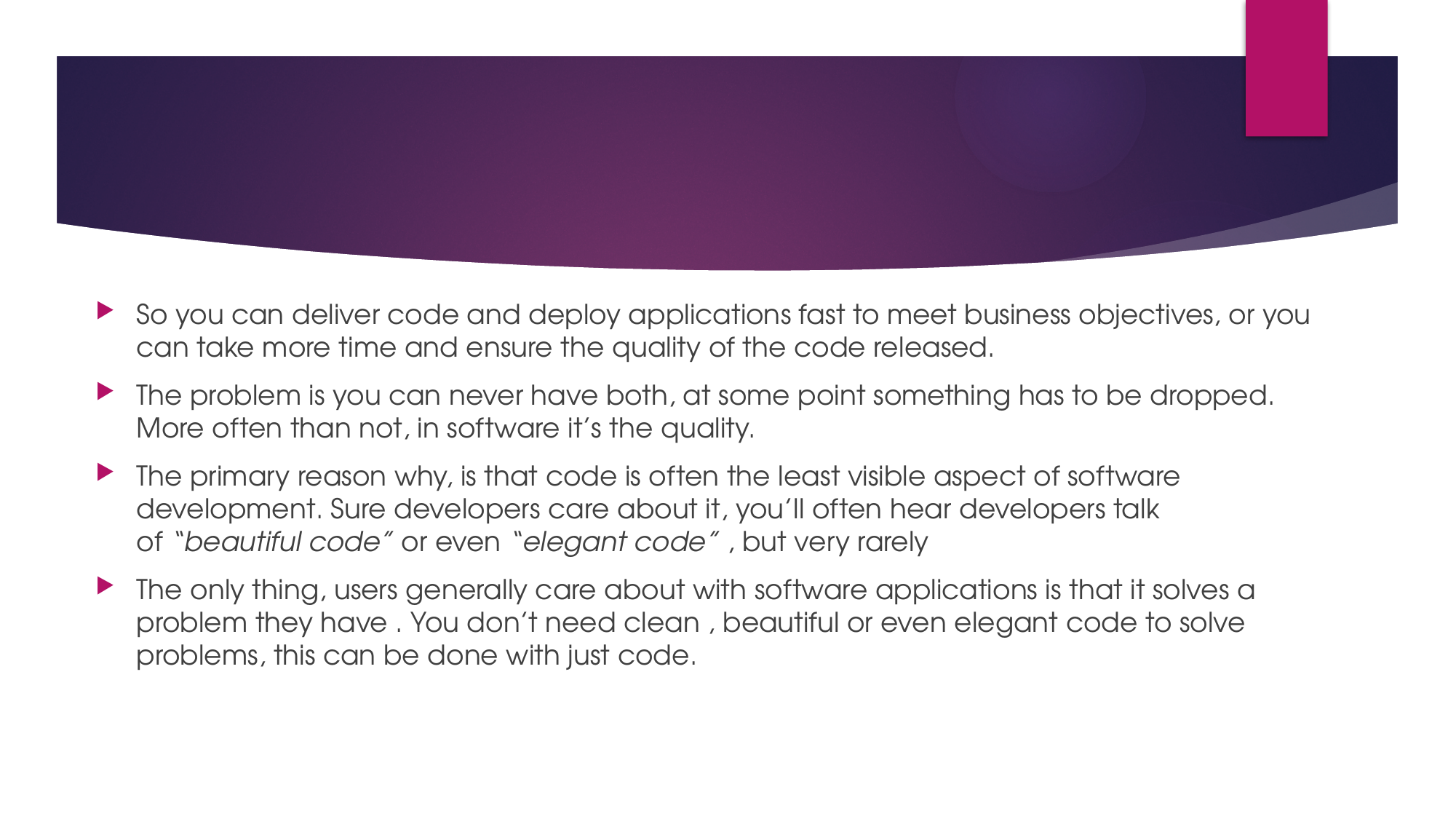

So you can deliver code and deploy applications fast to meet business objectives, or you can take more time and ensure the quality of the code released.
The problem is you can never have both, at some point something has to be dropped. More often than not, in software it’s the quality.
The primary reason why, is that code is often the least visible aspect of software development. Sure developers care about it, you’ll often hear developers talk of “beautiful code” or even “elegant code” , but very rarely
The only thing, users generally care about with software applications is that it solves a problem they have . You don’t need clean , beautiful or even elegant code to solve problems, this can be done with just code.